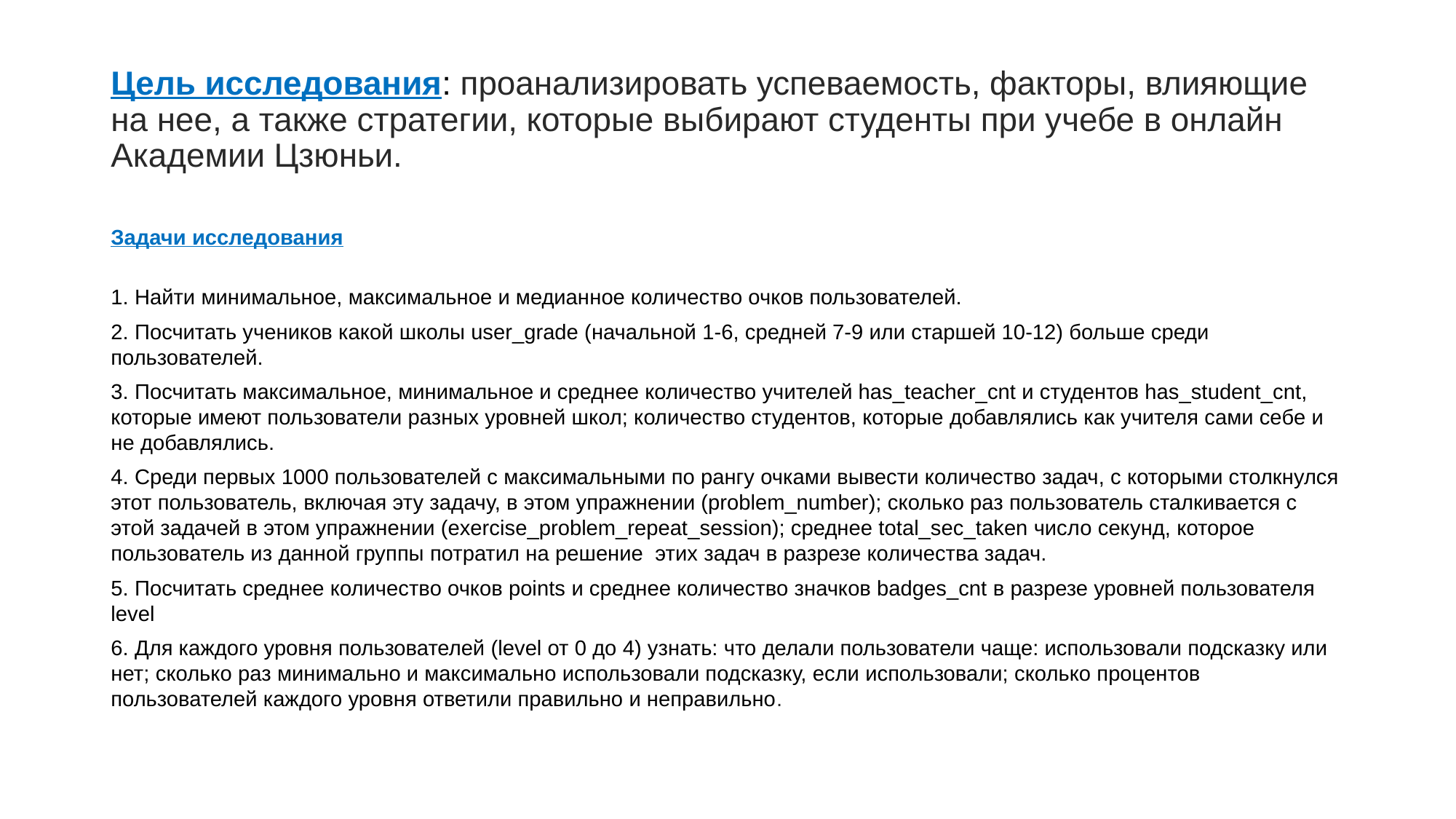

# Цель исследования: проанализировать успеваемость, факторы, влияющие на нее, а также стратегии, которые выбирают студенты при учебе в онлайн Академии Цзюньи.
Задачи исследования
1. Найти минимальное, максимальное и медианное количество очков пользователей.
2. Посчитать учеников какой школы user_grade (начальной 1-6, средней 7-9 или старшей 10-12) больше среди пользователей.
3. Посчитать максимальное, минимальное и среднее количество учителей has_teacher_cnt и студентов has_student_cnt, которые имеют пользователи разных уровней школ; количество студентов, которые добавлялись как учителя сами себе и не добавлялись.
4. Среди первых 1000 пользователей с максимальными по рангу очками вывести количество задач, с которыми столкнулся этот пользователь, включая эту задачу, в этом упражнении (problem_number); сколько раз пользователь сталкивается с этой задачей в этом упражнении (exercise_problem_repeat_session); среднее total_sec_taken число секунд, которое пользователь из данной группы потратил на решение  этих задач в разрезе количества задач.
5. Посчитать среднее количество очков points и среднее количество значков badges_cnt в разрезе уровней пользователя level
6. Для каждого уровня пользователей (level от 0 до 4) узнать: что делали пользователи чаще: использовали подсказку или нет; сколько раз минимально и максимально использовали подсказку, если использовали; сколько процентов пользователей каждого уровня ответили правильно и неправильно.